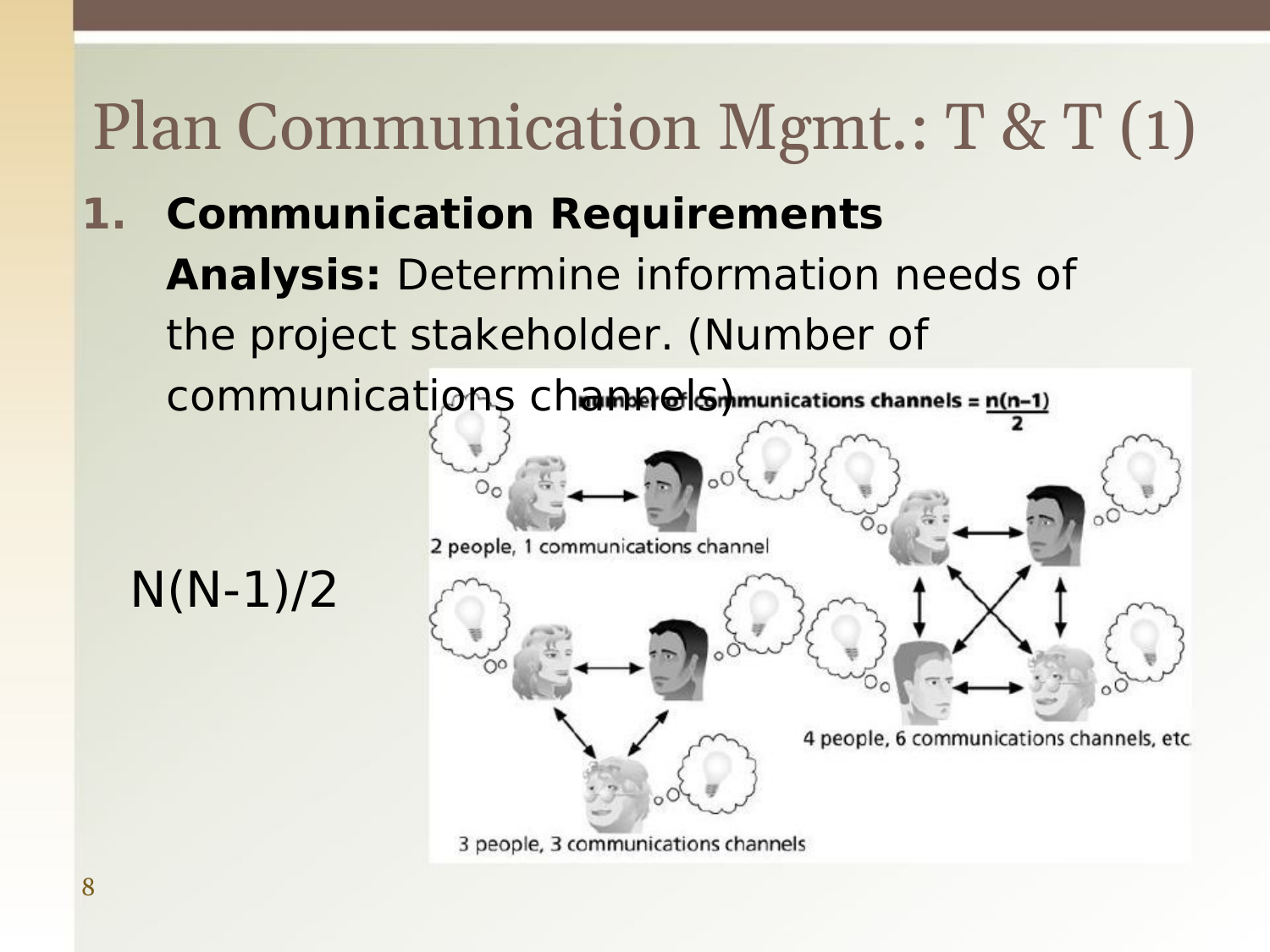

# Plan Communication Mgmt.: T & T (1)
1.	Communication Requirements Analysis: Determine information needs of the project stakeholder. (Number of communications channels)

N(N-1)/2
8